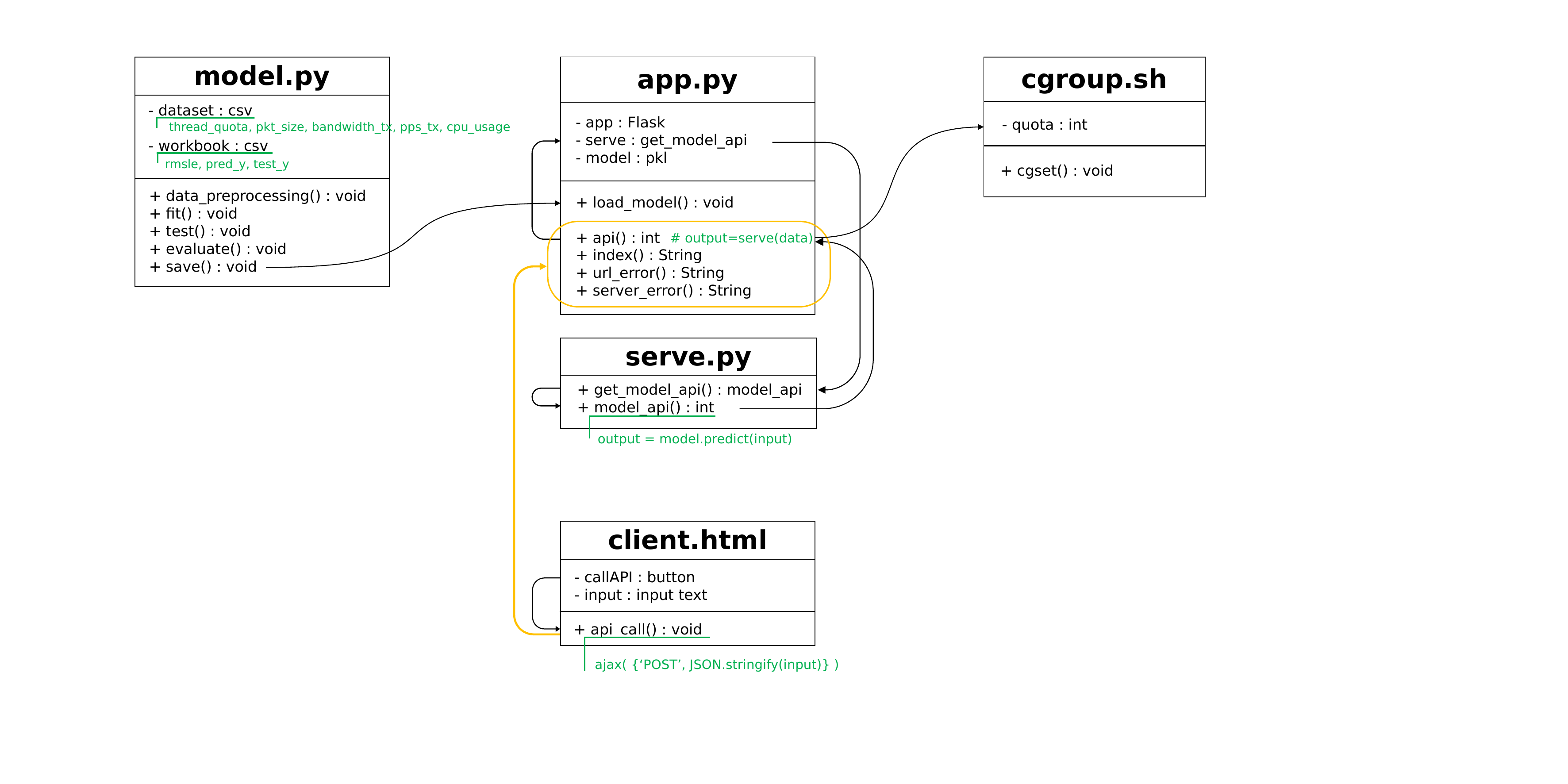

| app.py |
| --- |
|  |
| model.py |
| --- |
|  |
| cgroup.sh |
| --- |
|  |
- dataset : csv

- workbook : csv
- app : Flask
- serve : get_model_api
- model : pkl
- quota : int
thread_quota, pkt_size, bandwidth_tx, pps_tx, cpu_usage
rmsle, pred_y, test_y
+ cgset() : void

+ data_preprocessing() : void
+ fit() : void
+ test() : void
+ evaluate() : void
+ save() : void
+ load_model() : void

+ api() : int
+ index() : String
+ url_error() : String
+ server_error() : String

# output=serve(data)

| serve.py |
| --- |
|  |
+ get_model_api() : model_api
+ model_api() : int

output = model.predict(input)
| client.html |
| --- |
|  |
- callAPI : button
- input : input text

+ api_call() : void
ajax( {‘POST’, JSON.stringify(input)} )